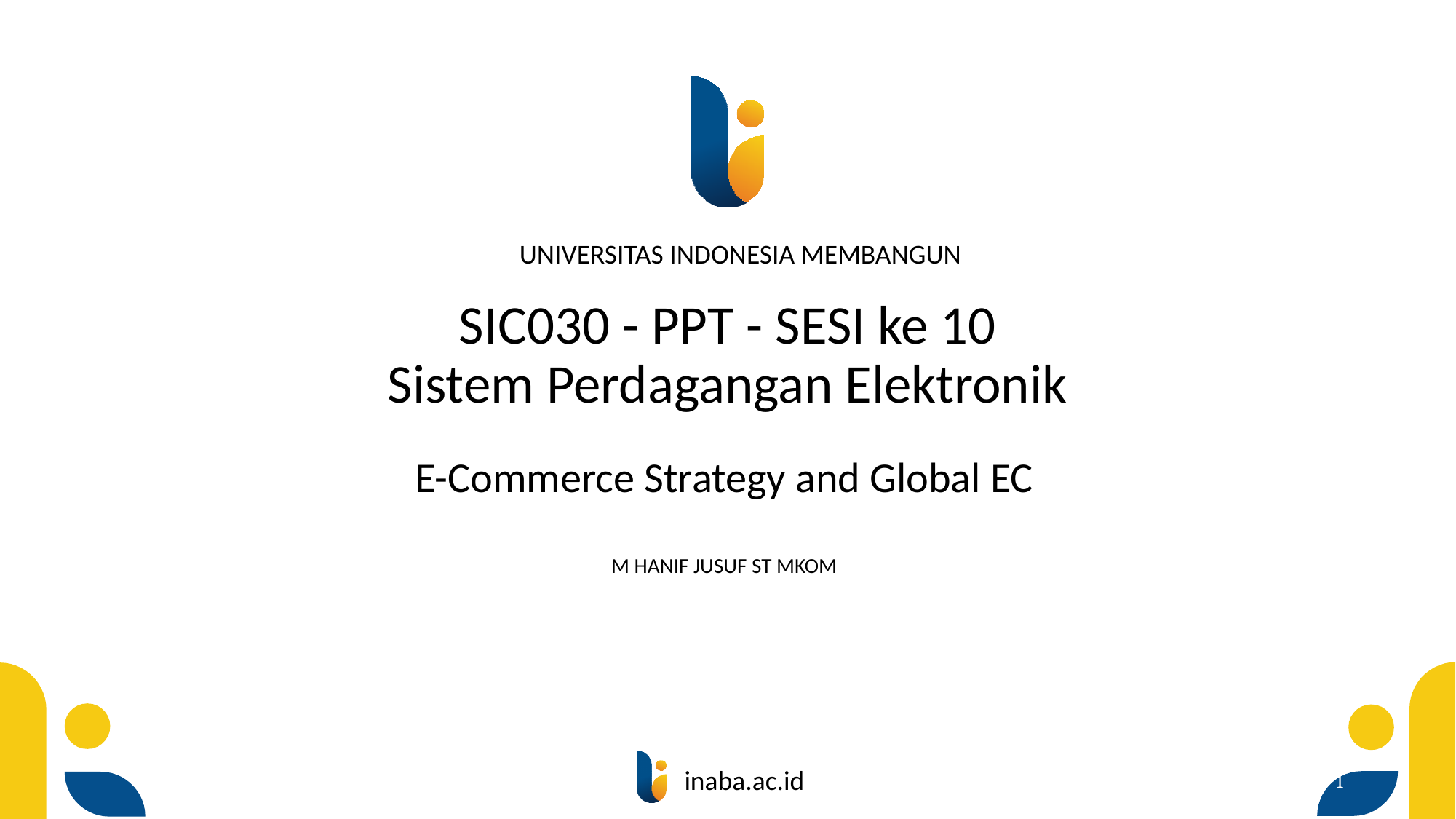

# SIC030 - PPT - SESI ke 10 Sistem Perdagangan Elektronik
E-Commerce Strategy and Global EC

M HANIF JUSUF ST MKOM

1